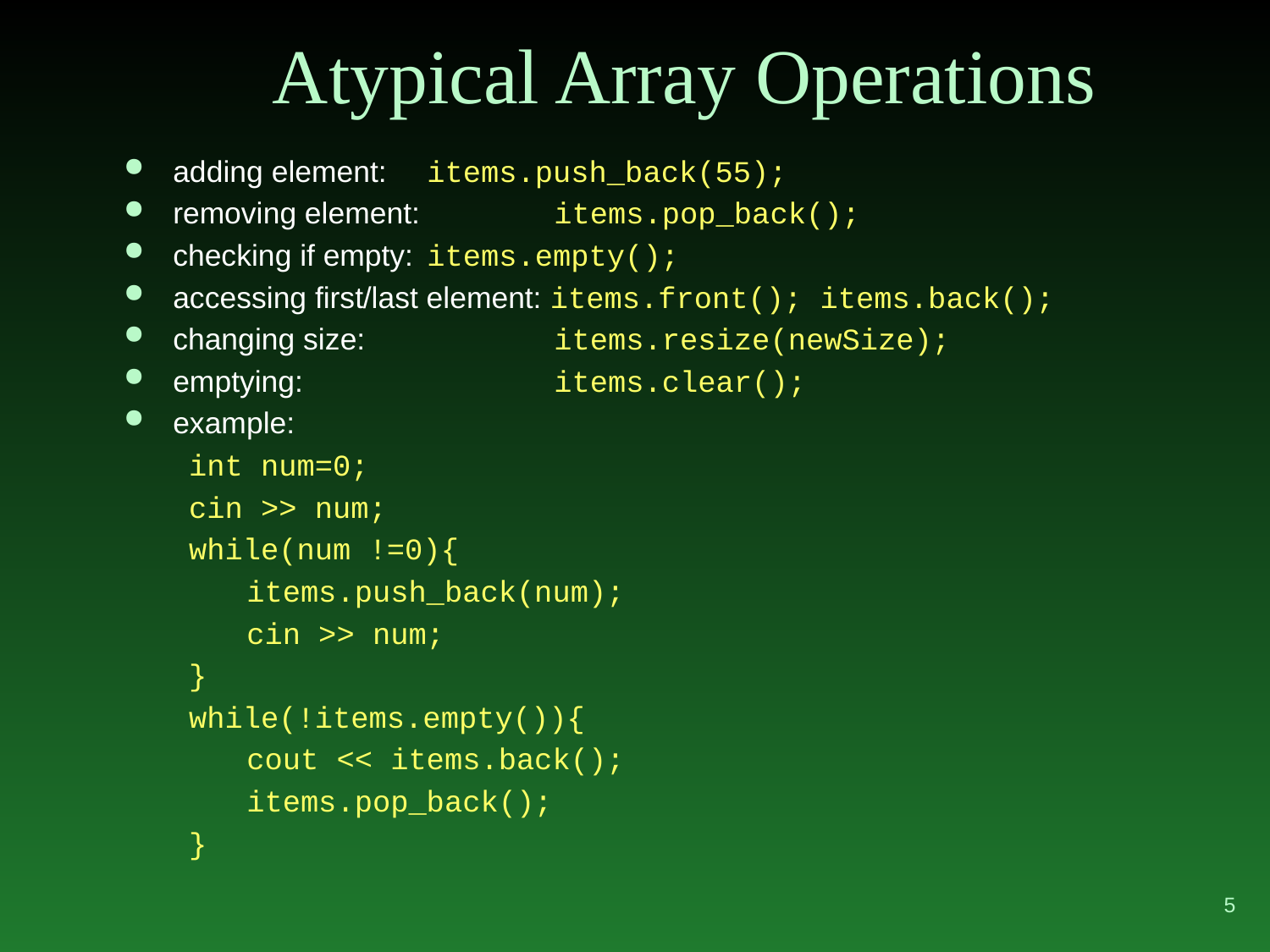

# Atypical Array Operations
adding element: 	items.push_back(55);
removing element: 	items.pop_back();
checking if empty: 	items.empty();
accessing first/last element: items.front(); items.back();
changing size:		items.resize(newSize);
emptying:		items.clear();
example:
int num=0;
cin >> num;
while(num !=0){
	 items.push_back(num);
	 cin >> num;
}
while(!items.empty()){
	 cout << items.back();
	 items.pop_back();
}

5